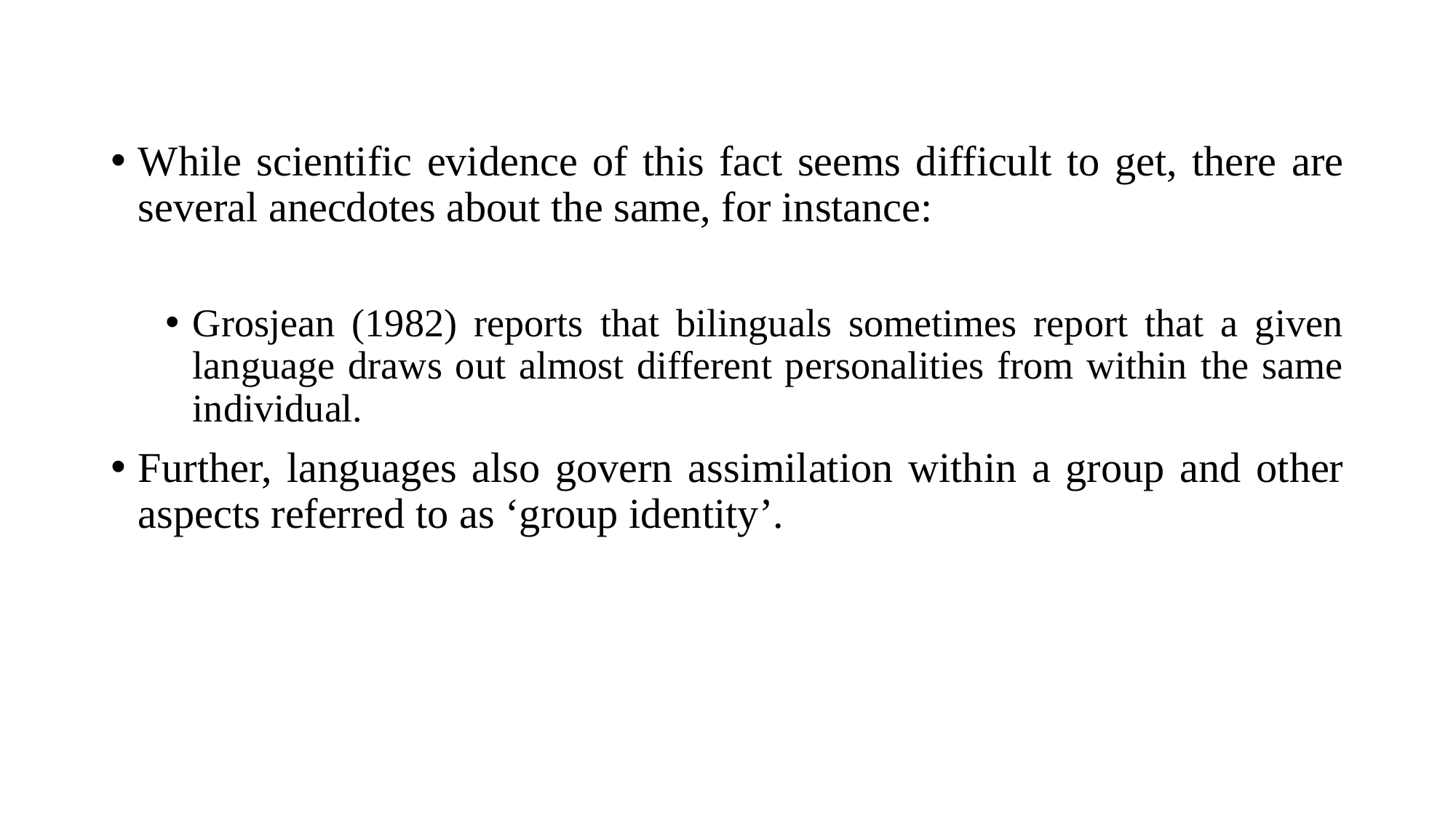

While scientific evidence of this fact seems difficult to get, there are several anecdotes about the same, for instance:

Grosjean (1982) reports that bilinguals sometimes report that a given language draws out almost different personalities from within the same individual.
Further, languages also govern assimilation within a group and other aspects referred to as ‘group identity’.